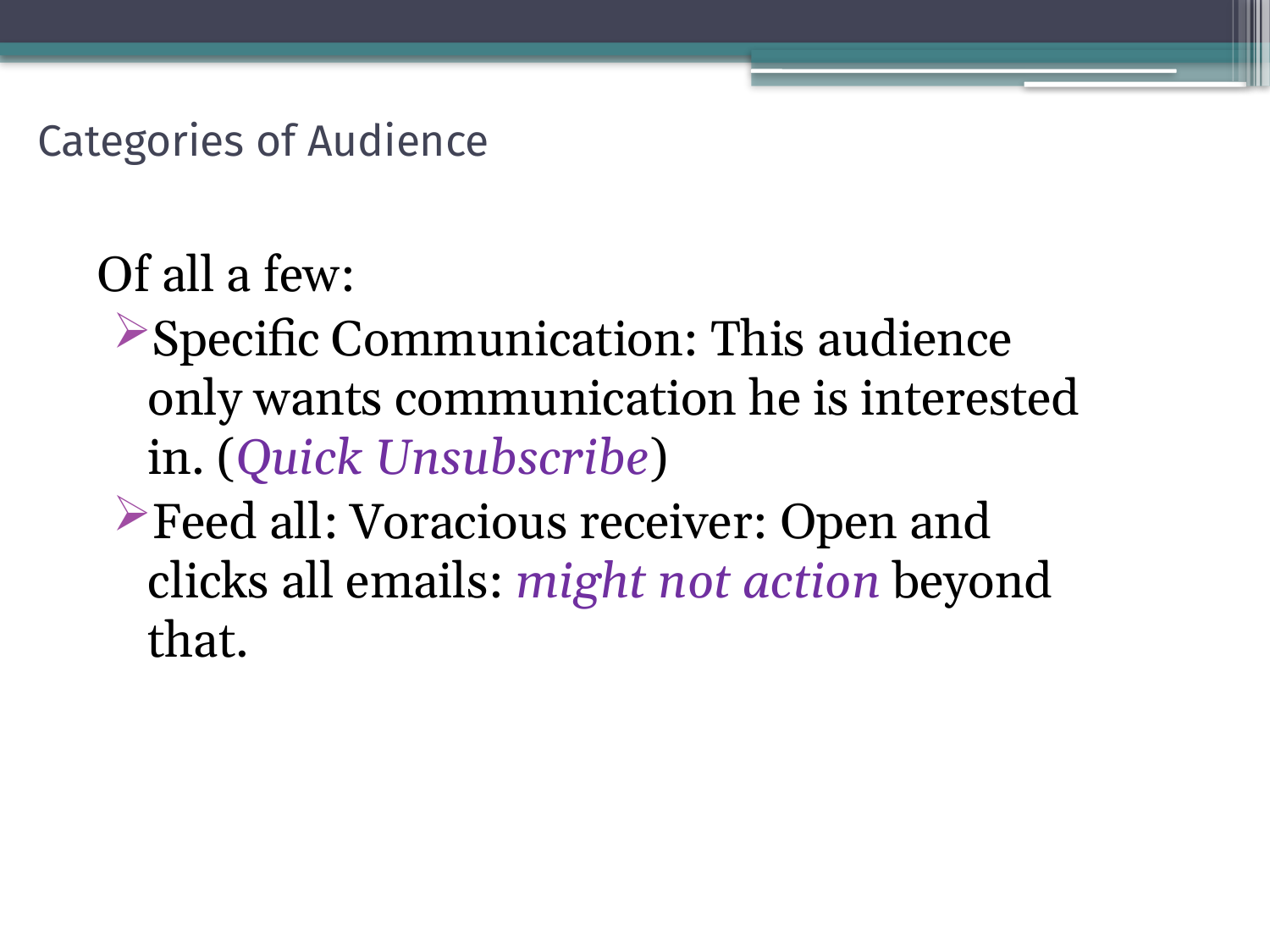

# Categories of Audience
Of all a few:
Specific Communication: This audience only wants communication he is interested in. (Quick Unsubscribe)
Feed all: Voracious receiver: Open and clicks all emails: might not action beyond that.